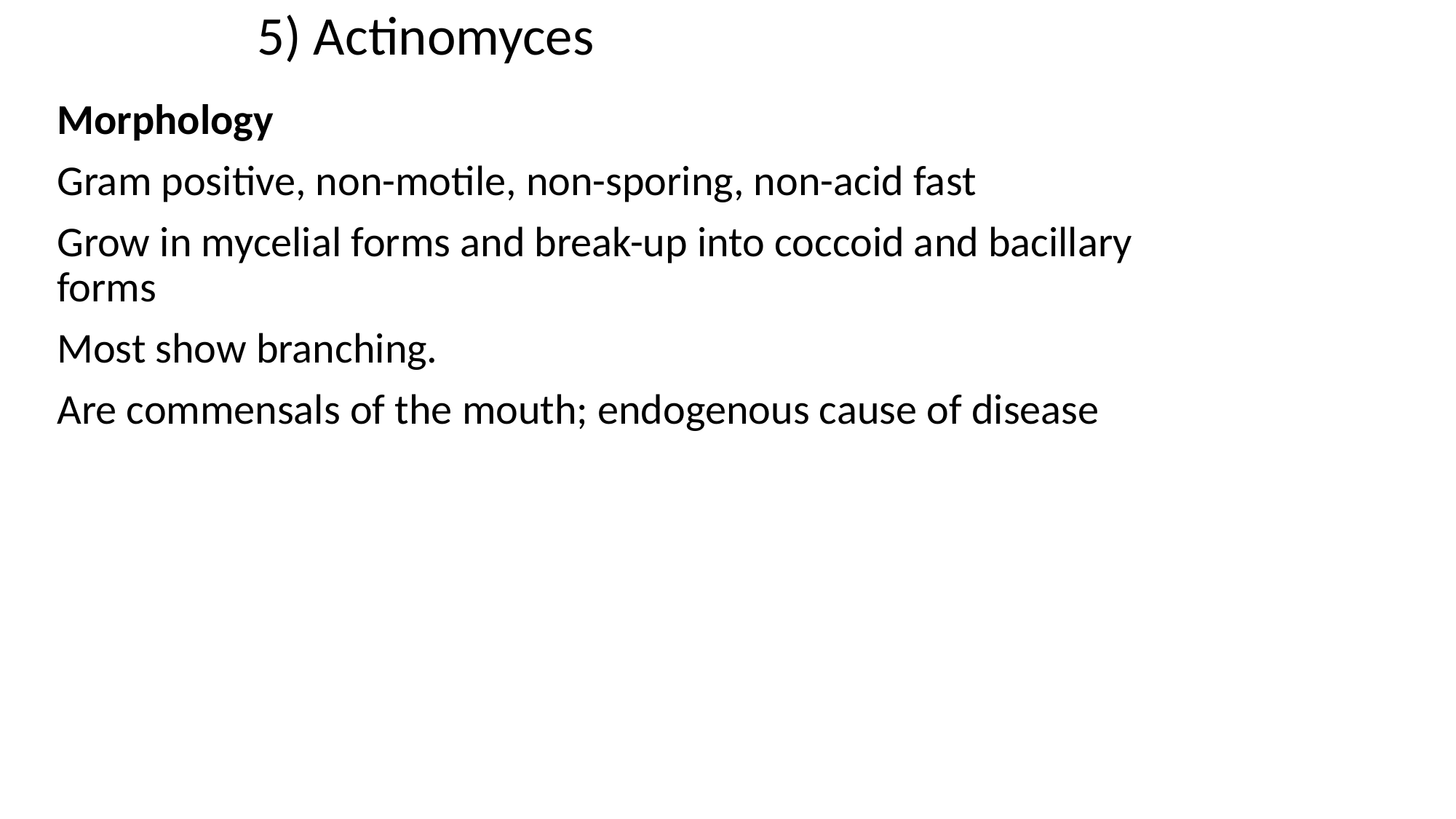

# 5) Actinomyces
Morphology
Gram positive, non-motile, non-sporing, non-acid fast
Grow in mycelial forms and break-up into coccoid and bacillary forms
Most show branching.
Are commensals of the mouth; endogenous cause of disease